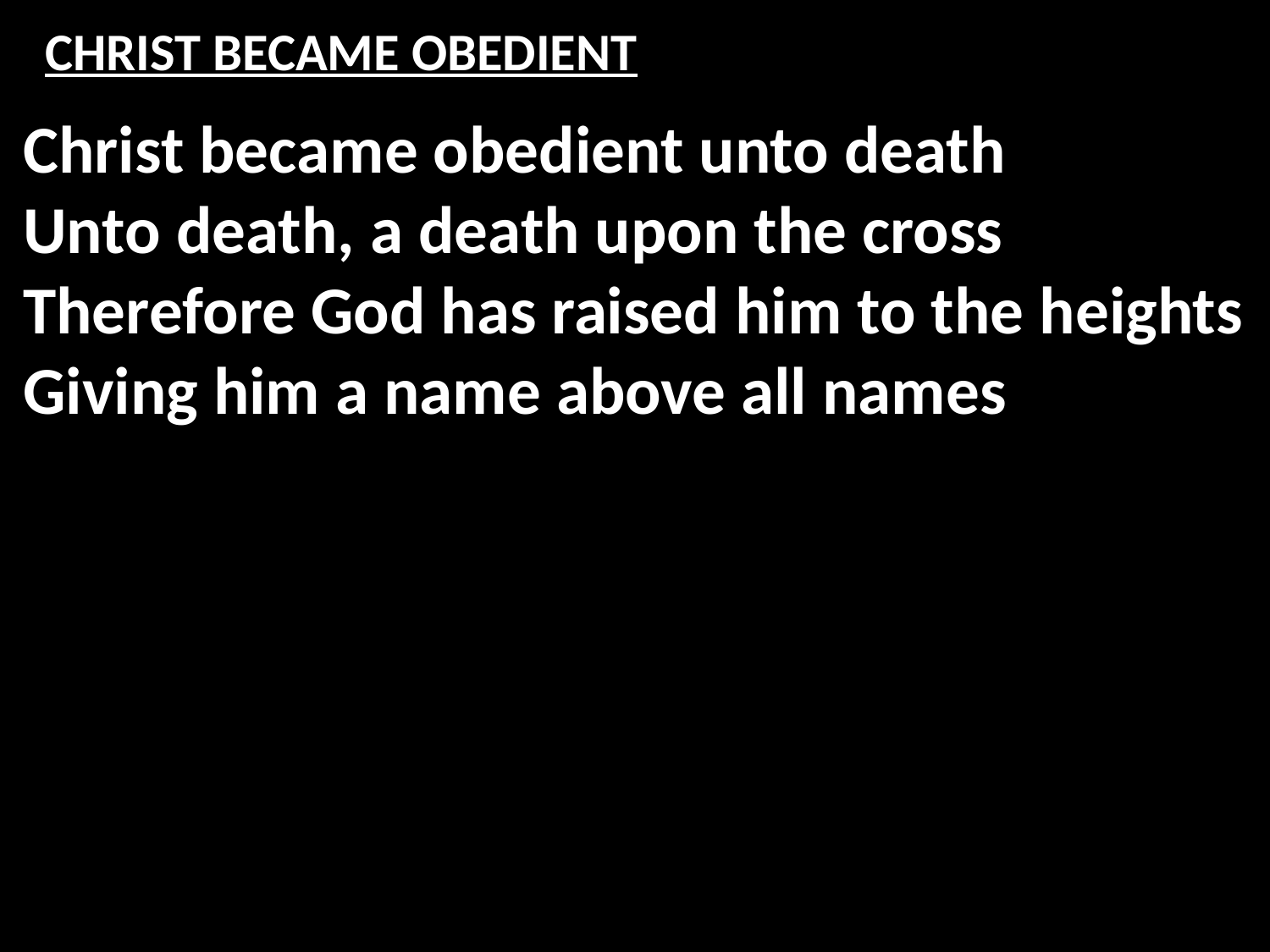

# CHRIST BECAME OBEDIENT
Christ became obedient unto death
Unto death, a death upon the cross
Therefore God has raised him to the heights
Giving him a name above all names